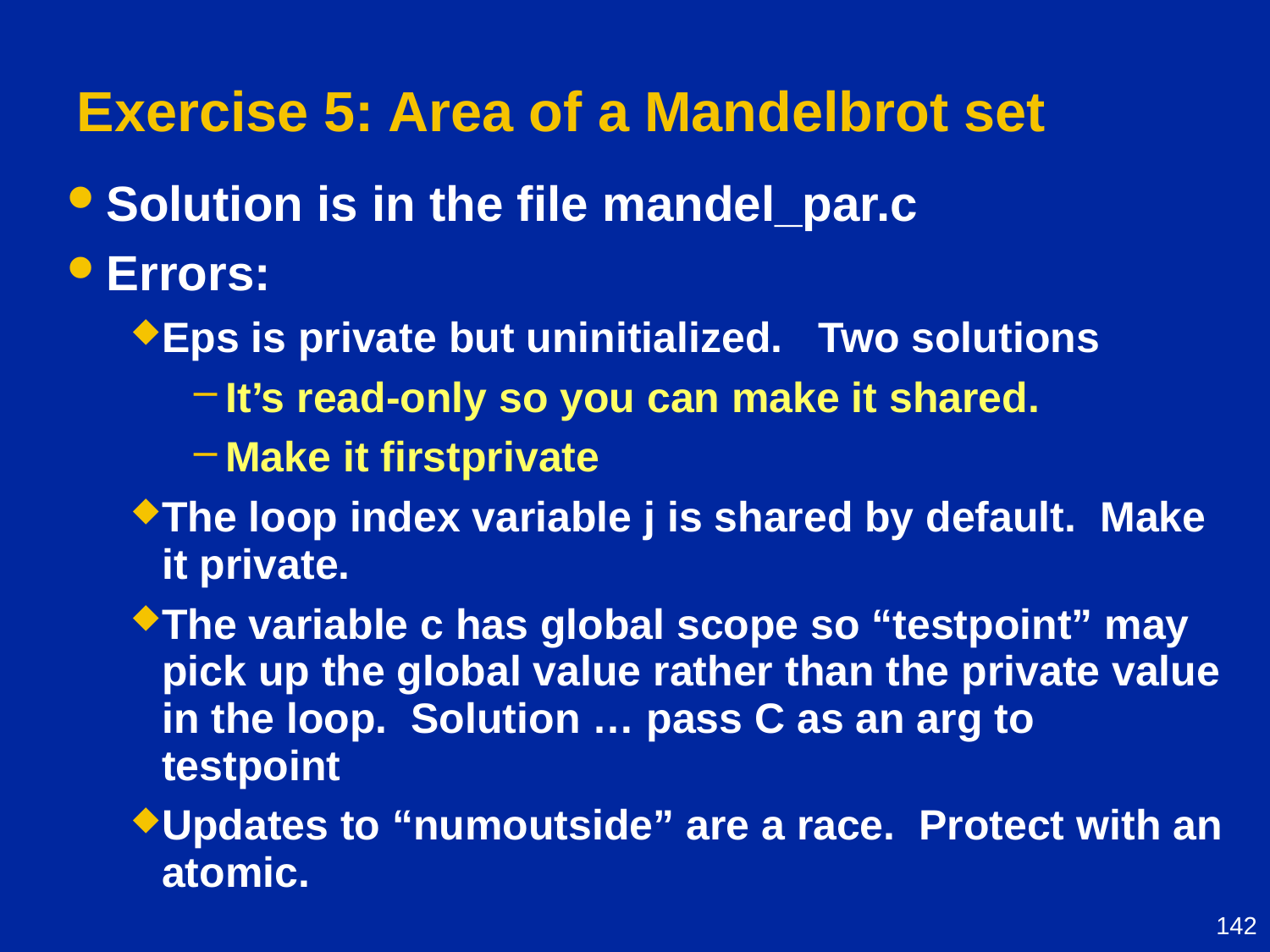

# Exercise 5: Area of a Mandelbrot set
Solution is in the file mandel_par.c
Errors:
Eps is private but uninitialized.   Two solutions
It’s read-only so you can make it shared.
Make it firstprivate
The loop index variable j is shared by default.  Make it private.
The variable c has global scope so “testpoint” may pick up the global value rather than the private value in the loop.  Solution … pass C as an arg to testpoint
Updates to “numoutside” are a race.  Protect with an atomic.
142